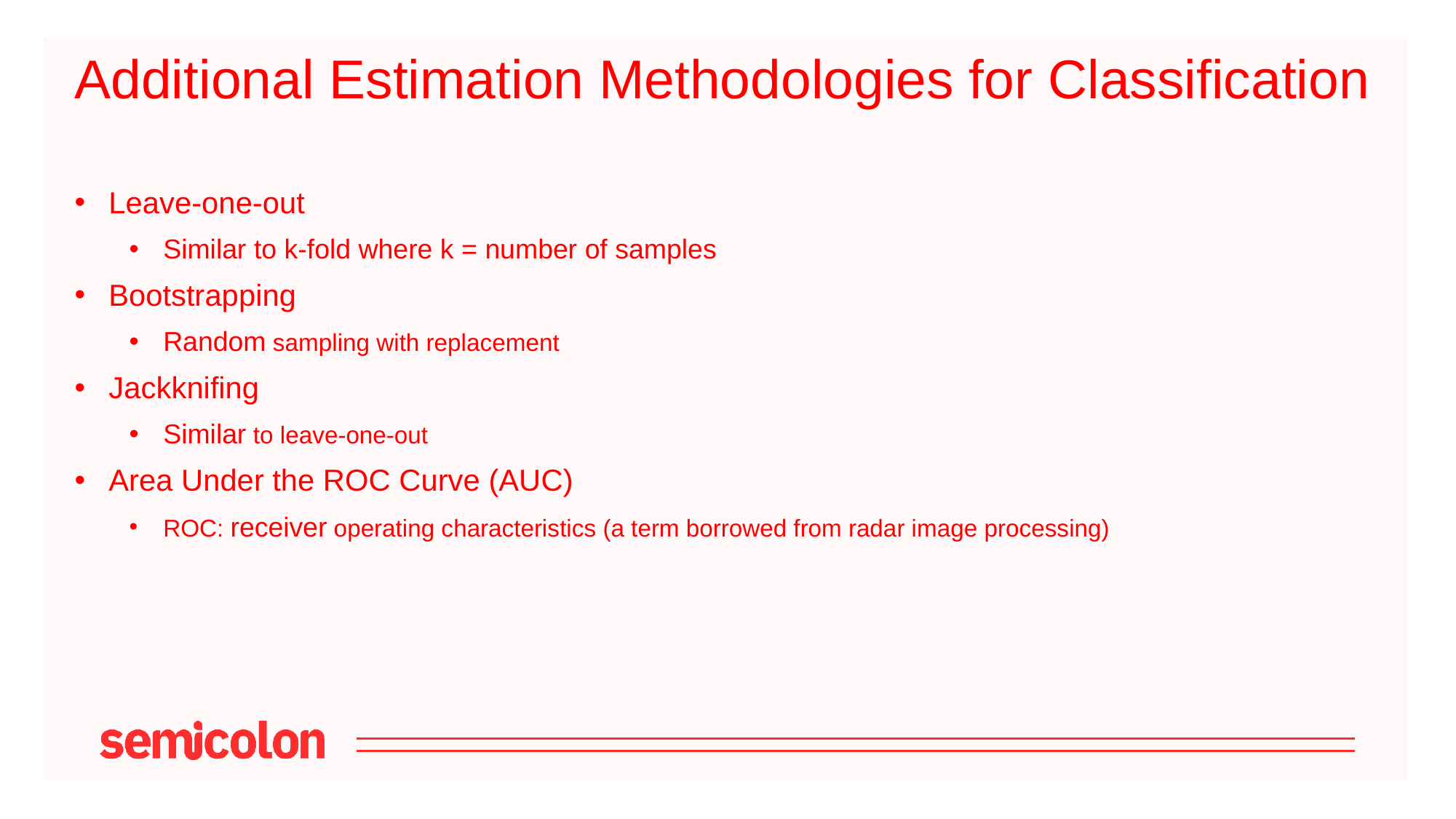

# Additional Estimation Methodologies for Classification
Leave-one-out
Similar to k-fold where k = number of samples
Bootstrapping
Random sampling with replacement
Jackknifing
Similar to leave-one-out
Area Under the ROC Curve (AUC)
ROC: receiver operating characteristics (a term borrowed from radar image processing)